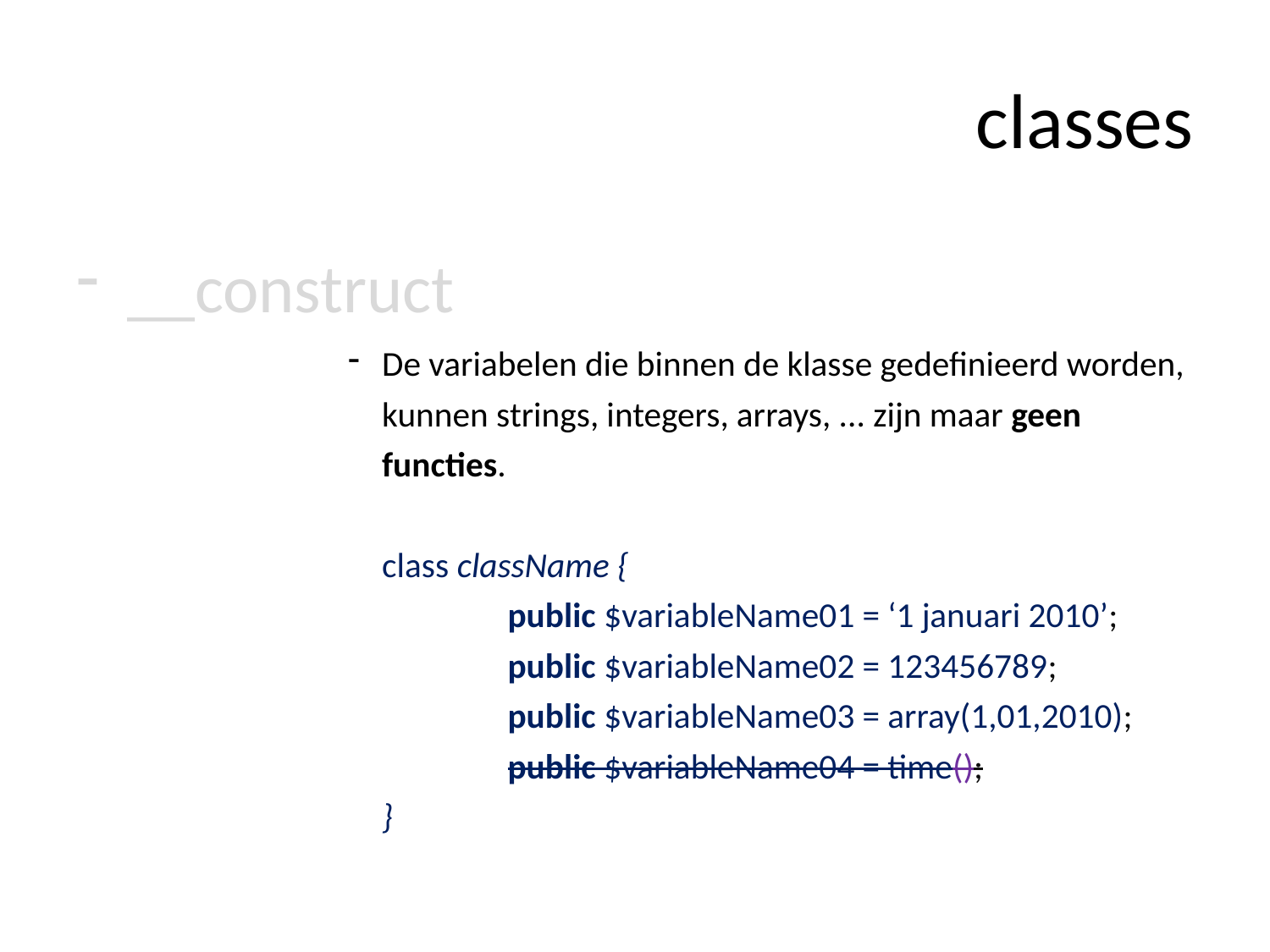

# classes
__construct
De variabelen die binnen de klasse gedefinieerd worden, kunnen strings, integers, arrays, ... zijn maar geen functies.
class className {
		public $variableName01 = ‘1 januari 2010’;
		public $variableName02 = 123456789;
		public $variableName03 = array(1,01,2010);
		public $variableName04 = time();
}